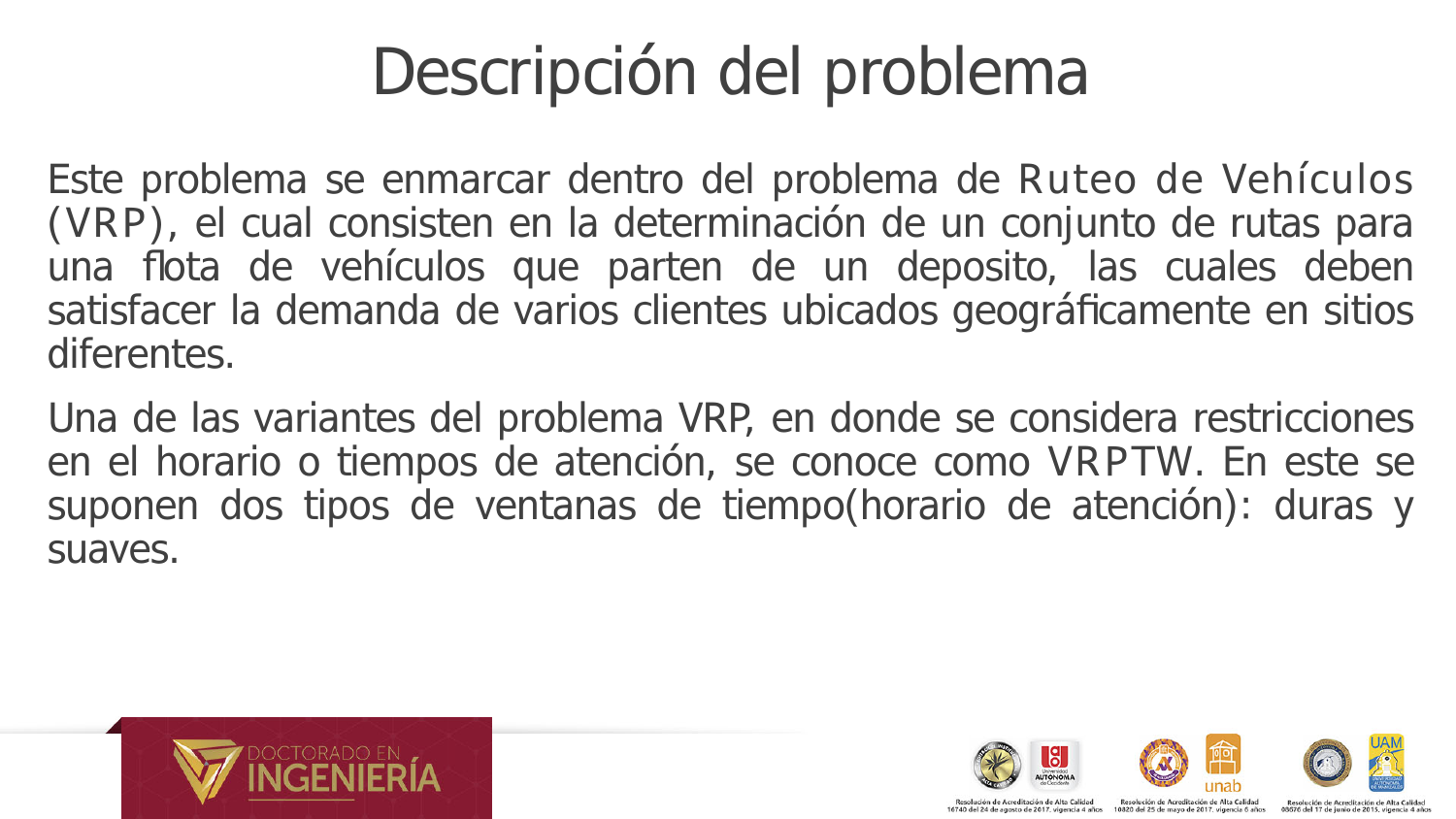

# Descripción del problema
Este problema se enmarcar dentro del problema de Ruteo de Vehículos (VRP), el cual consisten en la determinación de un conjunto de rutas para una flota de vehículos que parten de un deposito, las cuales deben satisfacer la demanda de varios clientes ubicados geográficamente en sitios diferentes.
Una de las variantes del problema VRP, en donde se considera restricciones en el horario o tiempos de atención, se conoce como VRPTW. En este se suponen dos tipos de ventanas de tiempo(horario de atención): duras y suaves.